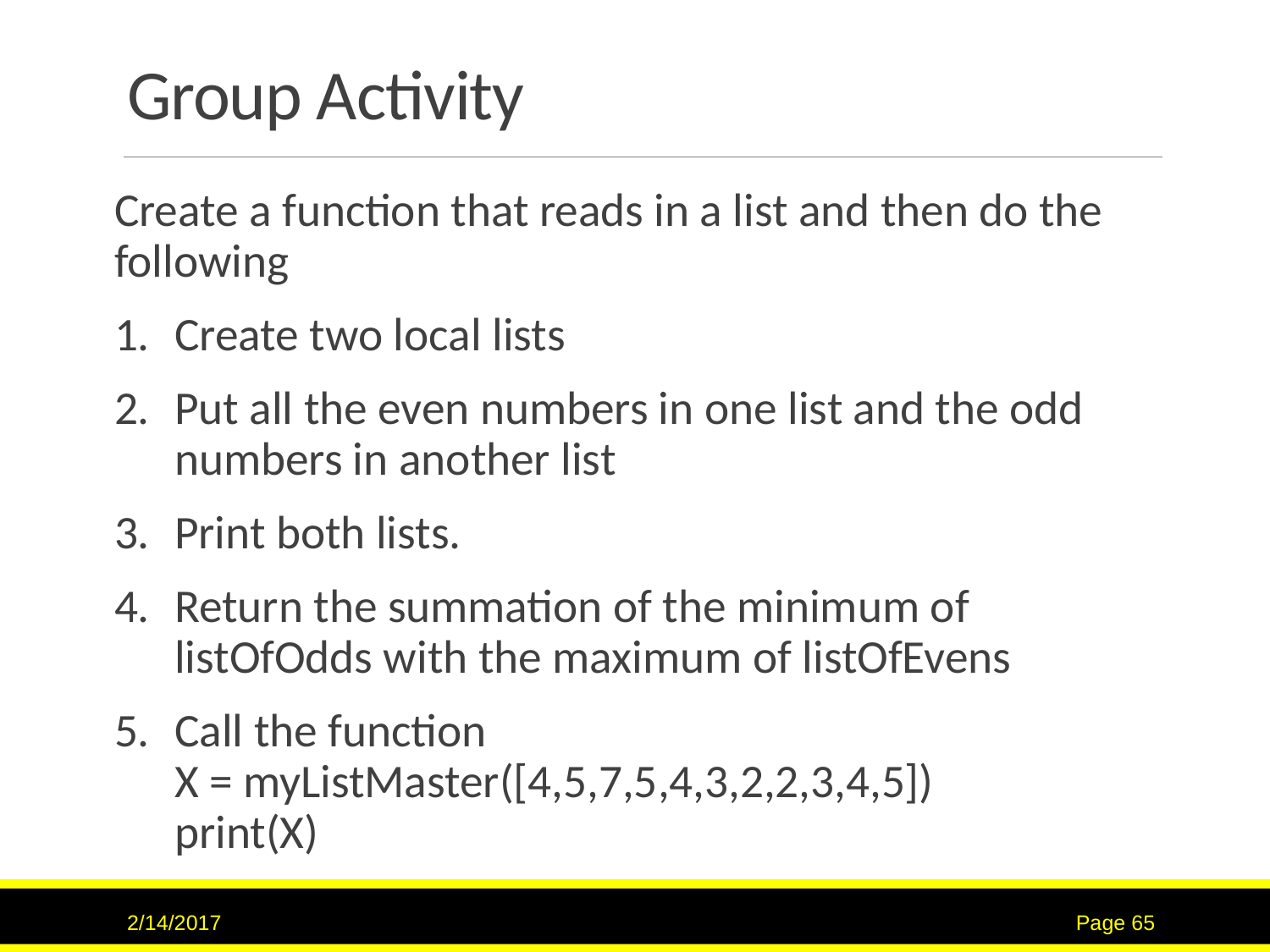

# Group Activity
Create a function that reads in a list and then do the following
Create two local lists
Put all the even numbers in one list and the odd numbers in another list
Print both lists.
Return the summation of the minimum of listOfOdds with the maximum of listOfEvens
Call the function
X = myListMaster([4,5,7,5,4,3,2,2,3,4,5])
print(X)

2/14/2017
Page 65